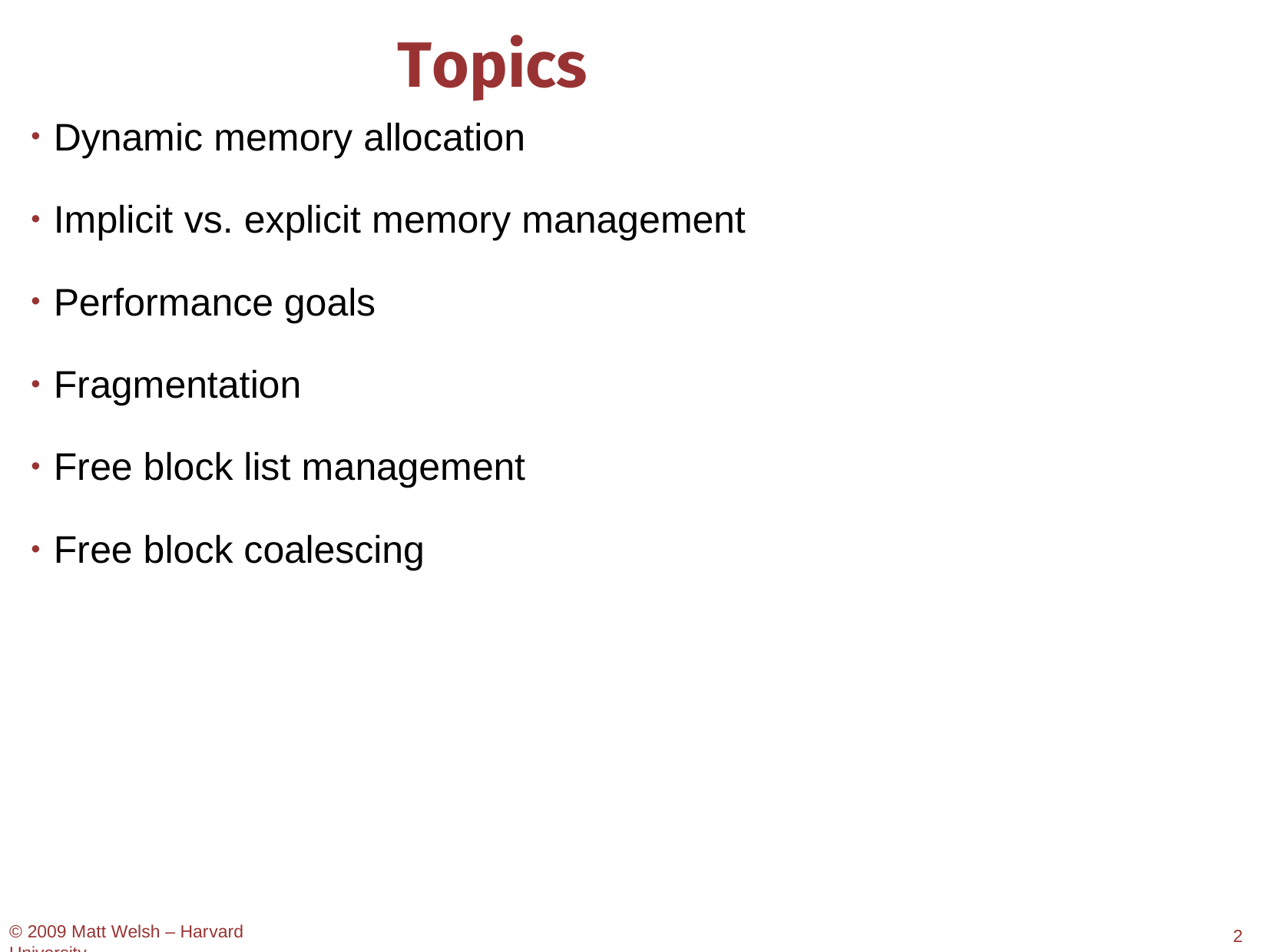

# Topics
Dynamic memory allocation

Implicit vs. explicit memory management

Performance goals

Fragmentation

Free block list management

Free block coalescing
© 2009 Matt Welsh – Harvard University
2